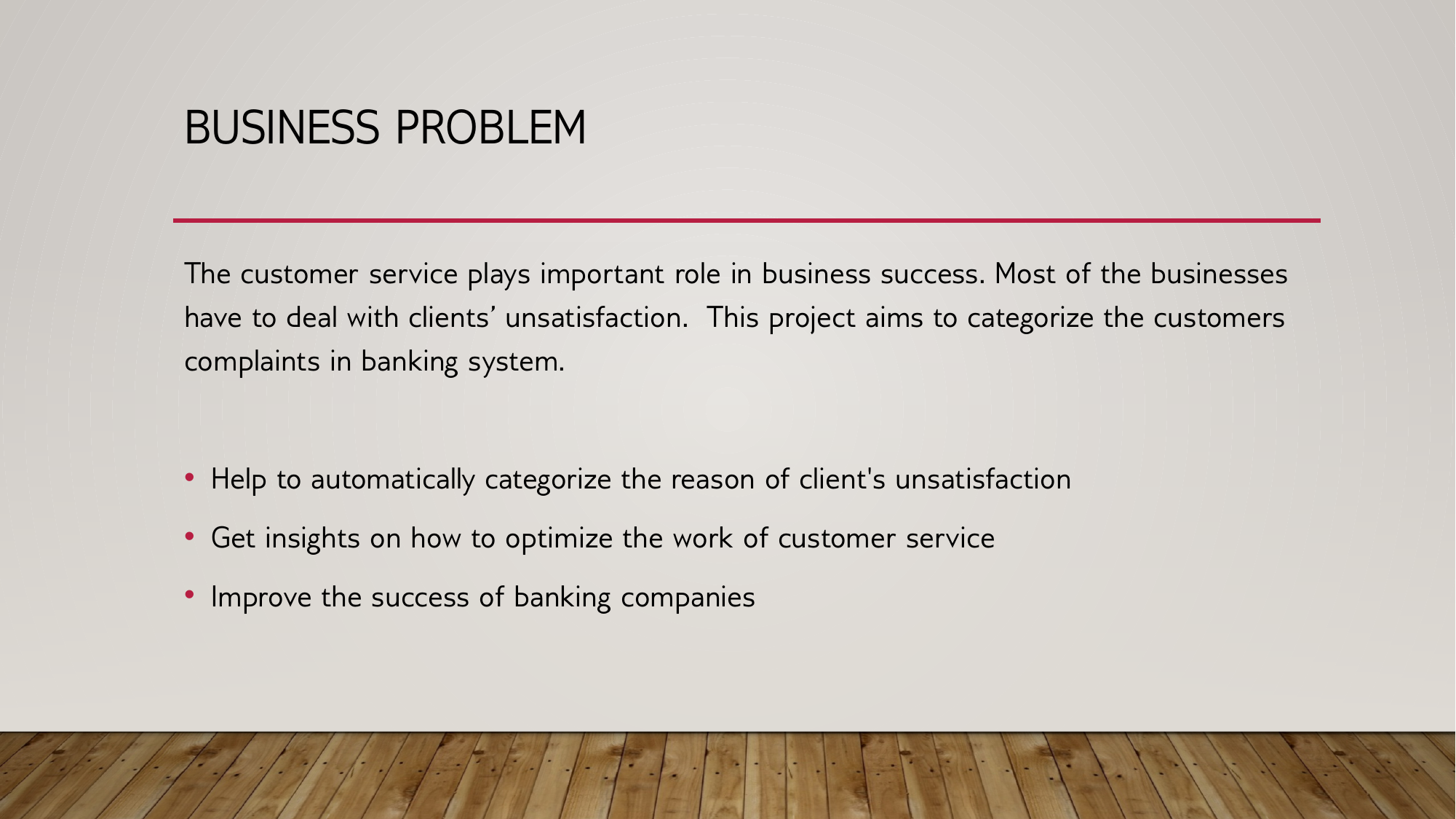

# Business Problem
The customer service plays important role in business success. Most of the businesses have to deal with clients’ unsatisfaction.  This project aims to categorize the customers complaints in banking system.

Help to automatically categorize the reason of client's unsatisfaction
Get insights on how to optimize the work of customer service
Improve the success of banking companies